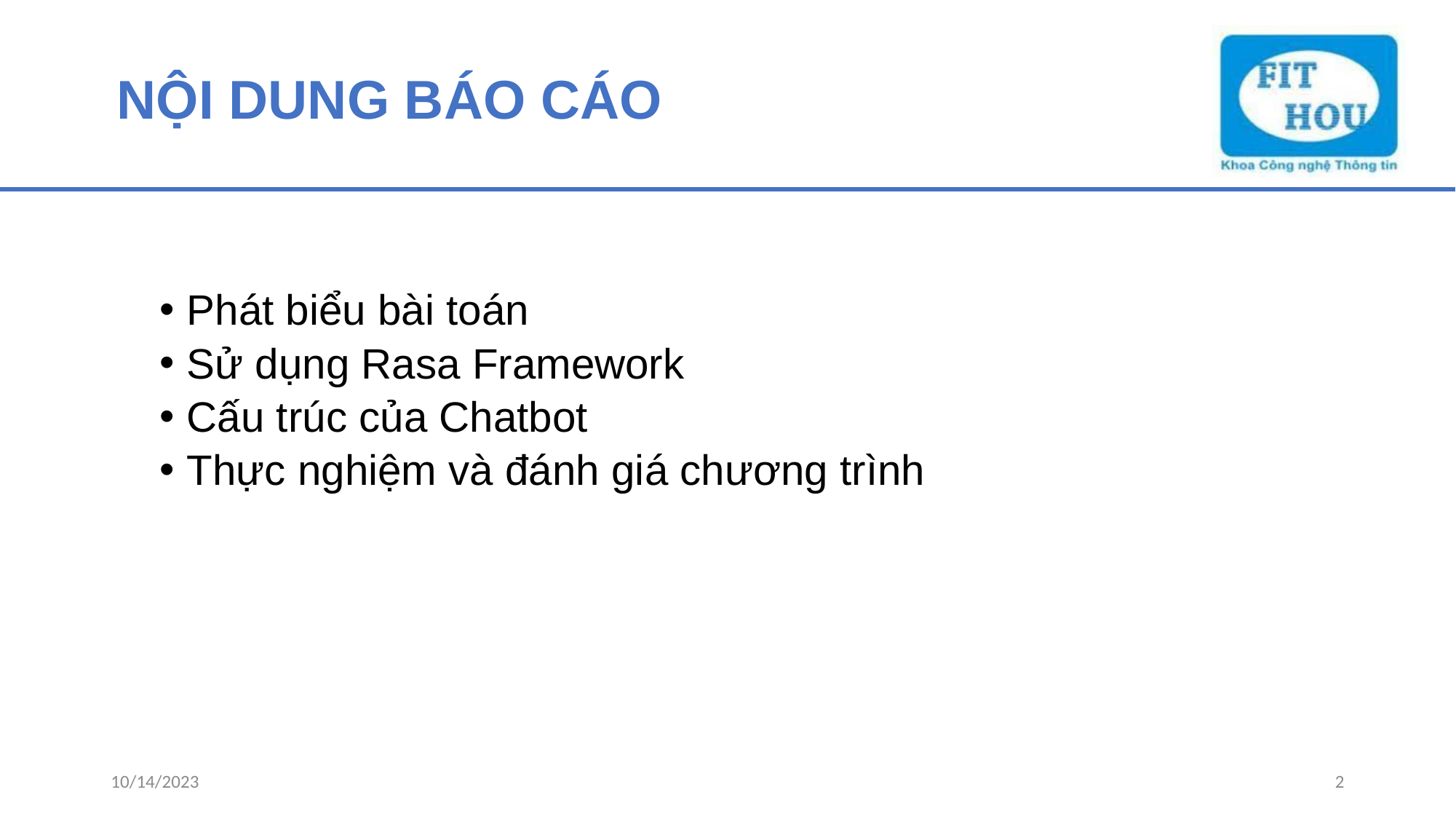

# NỘI DUNG BÁO CÁO
Phát biểu bài toán
Sử dụng Rasa Framework
Cấu trúc của Chatbot
Thực nghiệm và đánh giá chương trình
10/14/2023
2